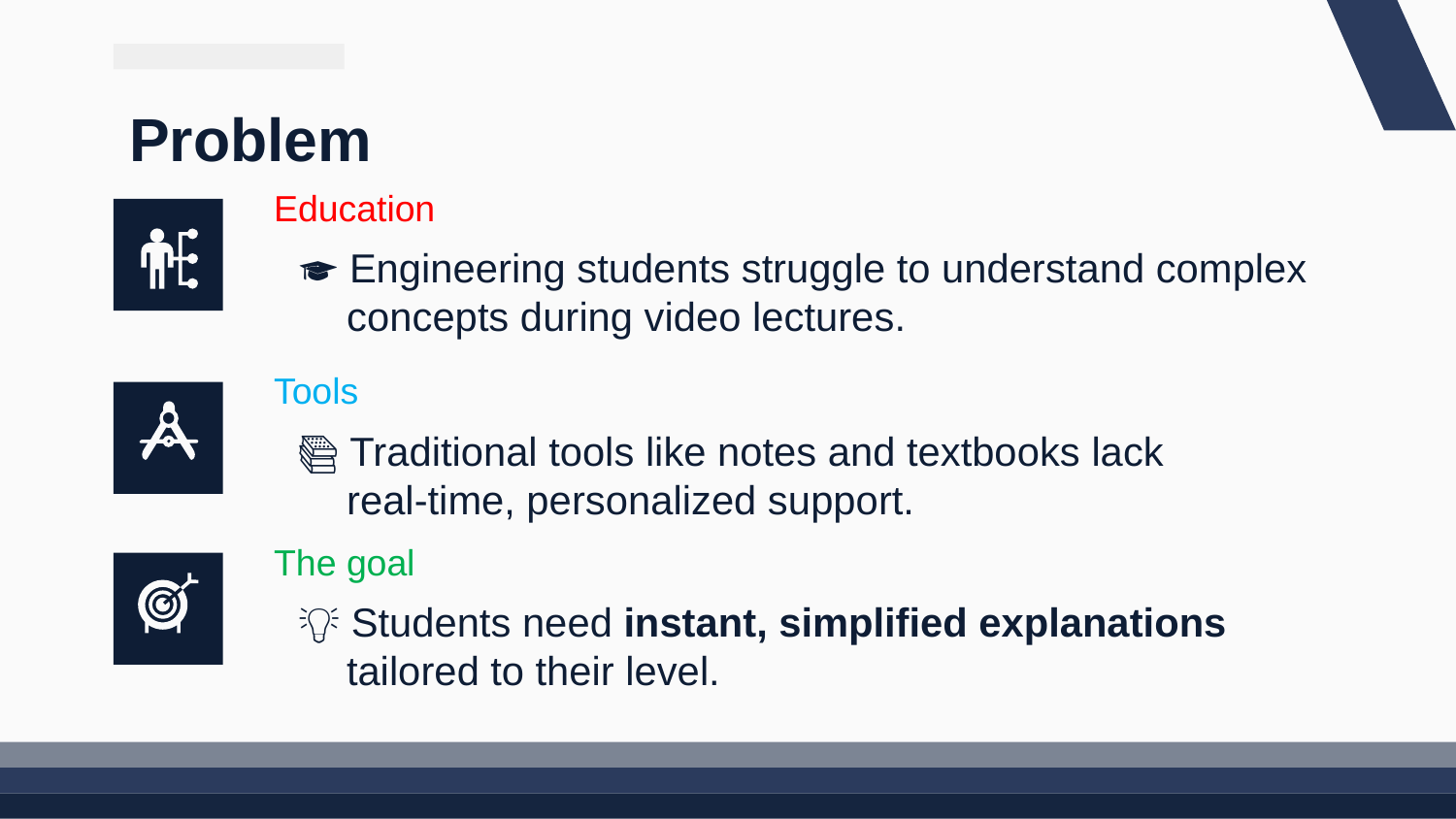

# Problem
Education

🎓 Engineering students struggle to understand complex concepts during video lectures.

Tools

📚 Traditional tools like notes and textbooks lack real-time, personalized support.
The goal

💡 Students need instant, simplified explanations tailored to their level.